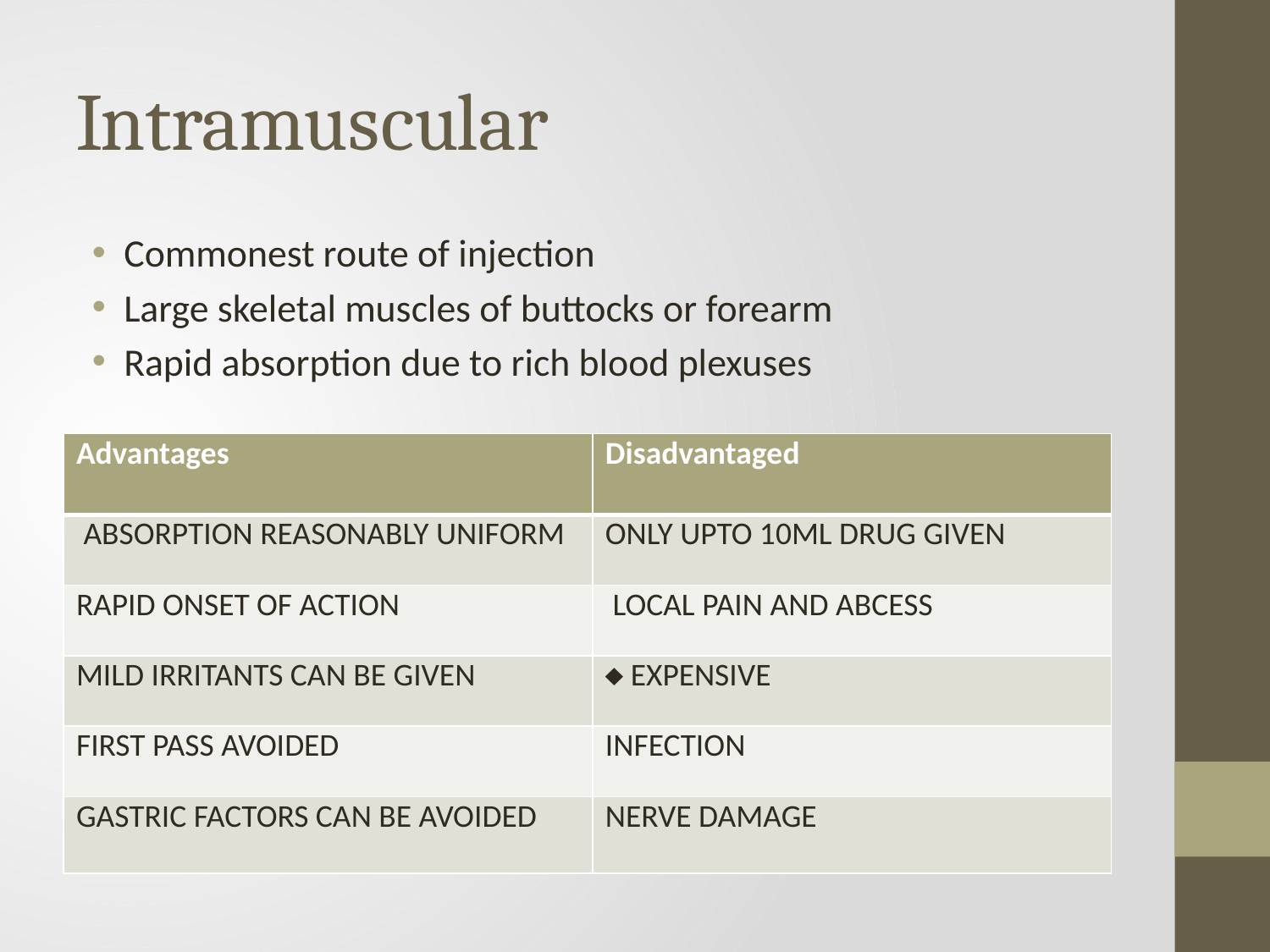

# Intramuscular
Commonest route of injection
Large skeletal muscles of buttocks or forearm
Rapid absorption due to rich blood plexuses

| Advantages | Disadvantaged |
| --- | --- |
| ABSORPTION REASONABLY UNIFORM | ONLY UPTO 10ML DRUG GIVEN |
| RAPID ONSET OF ACTION | LOCAL PAIN AND ABCESS |
| MILD IRRITANTS CAN BE GIVEN | ♦ EXPENSIVE |
| FIRST PASS AVOIDED | INFECTION |
| GASTRIC FACTORS CAN BE AVOIDED | NERVE DAMAGE |